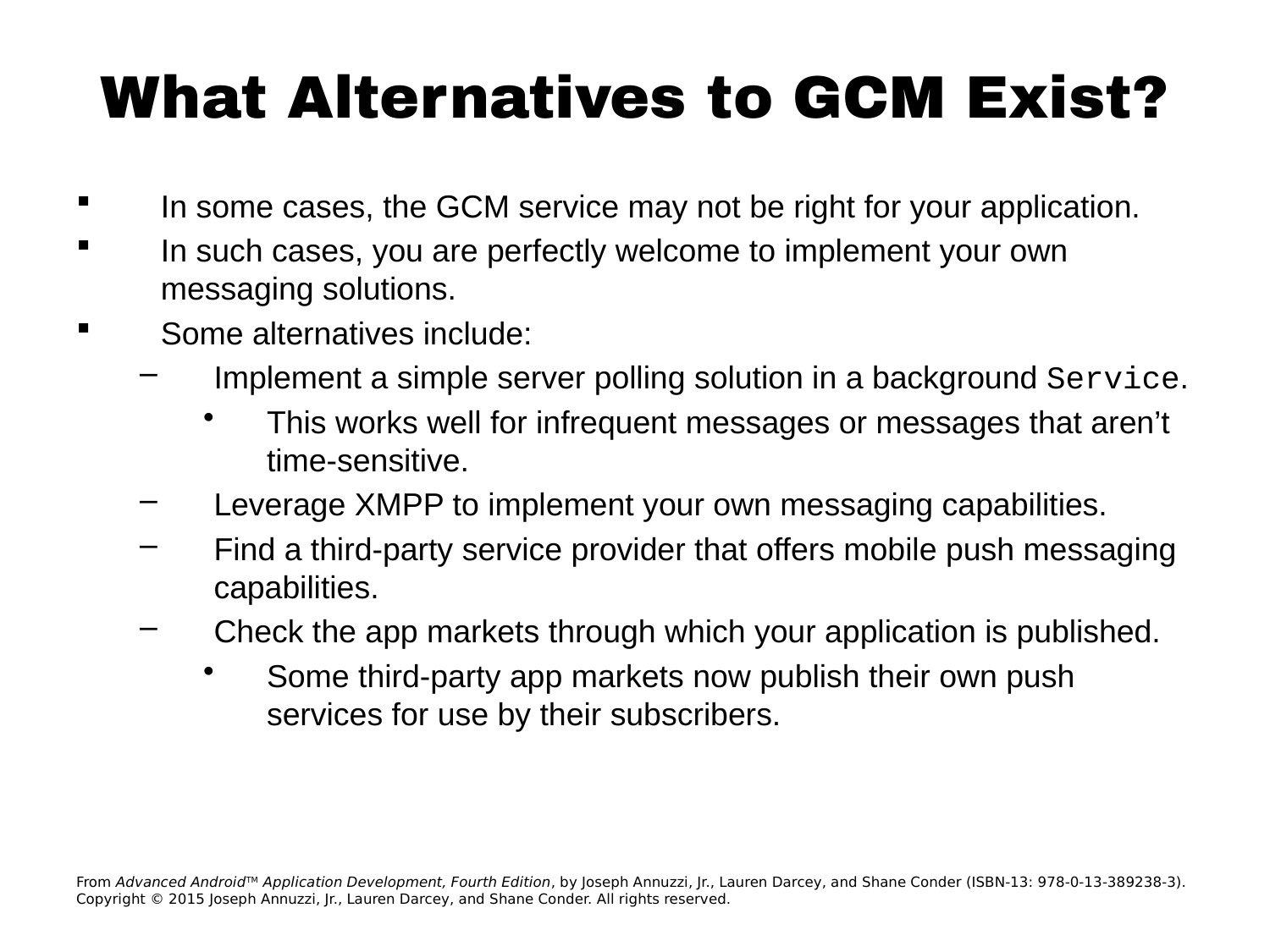

# What Alternatives to GCM Exist?
In some cases, the GCM service may not be right for your application.
In such cases, you are perfectly welcome to implement your own messaging solutions.
Some alternatives include:
Implement a simple server polling solution in a background Service.
This works well for infrequent messages or messages that aren’t time-sensitive.
Leverage XMPP to implement your own messaging capabilities.
Find a third-party service provider that offers mobile push messaging capabilities.
Check the app markets through which your application is published.
Some third-party app markets now publish their own push services for use by their subscribers.
From Advanced AndroidTM Application Development, Fourth Edition, by Joseph Annuzzi, Jr., Lauren Darcey, and Shane Conder (ISBN-13: 978-0-13-389238-3). Copyright © 2015 Joseph Annuzzi, Jr., Lauren Darcey, and Shane Conder. All rights reserved.